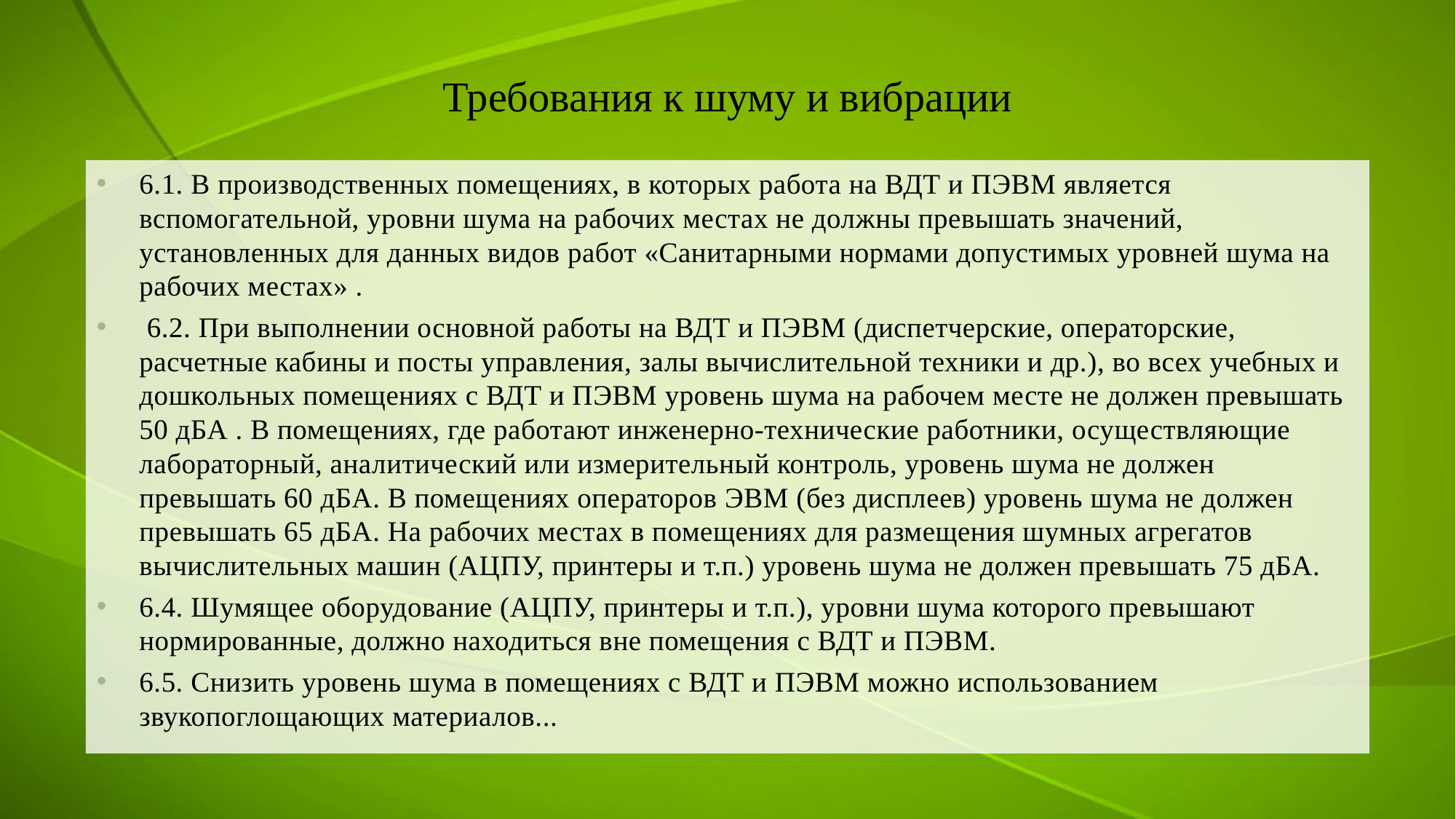

# Требования к шуму и вибрации
6.1. В производственных помещениях, в которых работа на ВДТ и ПЭВМ является вспомогательной, уровни шума на рабочих местах не должны превышать значений, установленных для данных видов работ «Санитарными нормами допустимых уровней шума на рабочих местах» .
 6.2. При выполнении основной работы на ВДТ и ПЭВМ (диспетчерские, операторские, расчетные кабины и посты управления, залы вычислительной техники и др.), во всех учебных и дошкольных помещениях с ВДТ и ПЭВМ уровень шума на рабочем месте не должен превышать 50 дБА . В помещениях, где работают инженерно-технические работники, осуществляющие лабораторный, аналитический или измерительный контроль, уровень шума не должен превышать 60 дБА. В помещениях операторов ЭВМ (без дисплеев) уровень шума не должен превышать 65 дБА. На рабочих местах в помещениях для размещения шумных агрегатов вычислительных машин (АЦПУ, принтеры и т.п.) уровень шума не должен превышать 75 дБА.
6.4. Шумящее оборудование (АЦПУ, принтеры и т.п.), уровни шума которого превышают нормированные, должно находиться вне помещения с ВДТ и ПЭВМ.
6.5. Снизить уровень шума в помещениях с ВДТ и ПЭВМ можно использованием звукопоглощающих материалов...